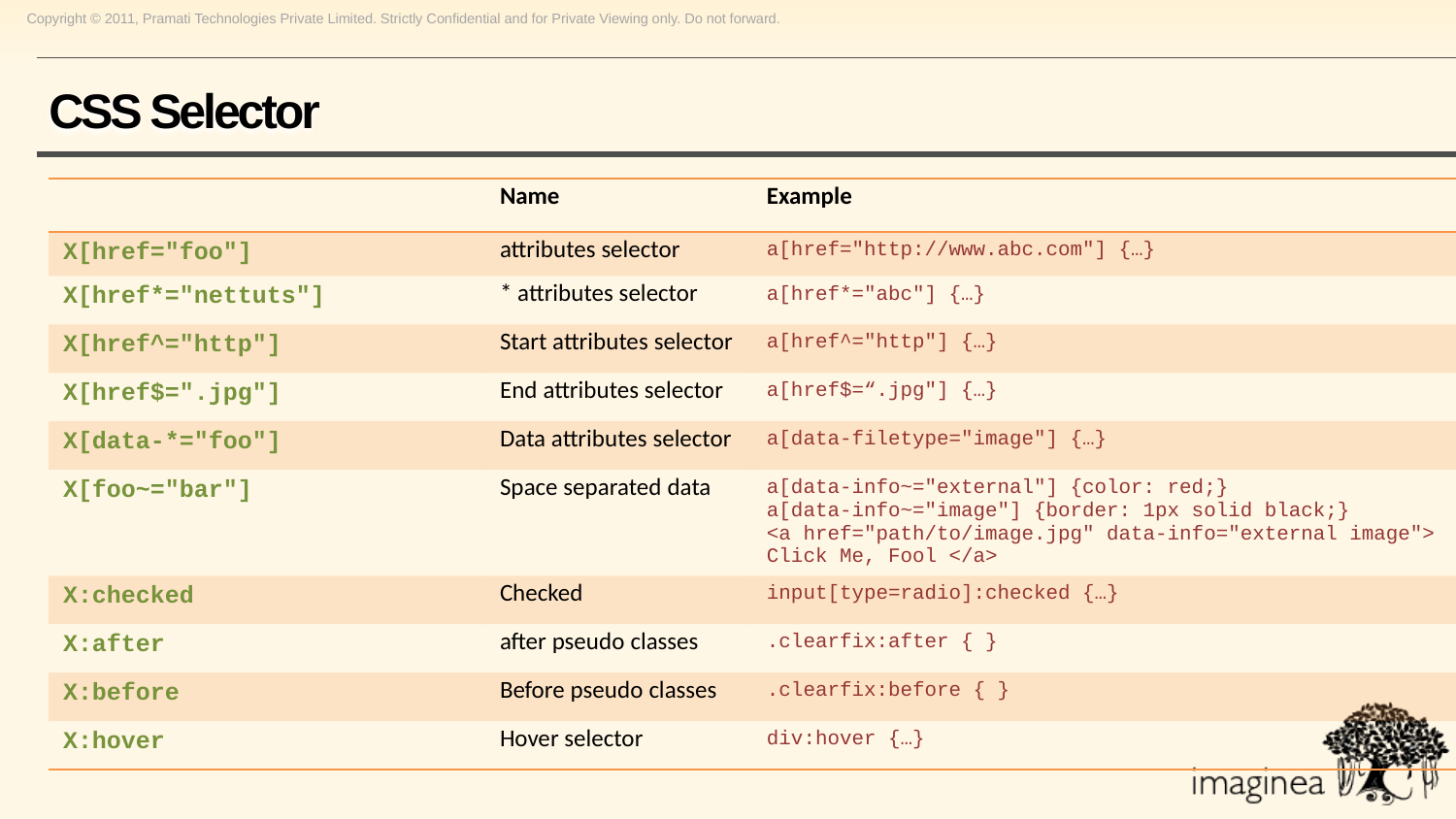

# CSS Selector
|  | Name | Example |
| --- | --- | --- |
| X[href="foo"] | attributes selector | a[href="http://www.abc.com"] {…} |
| X[href\*="nettuts"] | \* attributes selector | a[href\*="abc"] {…} |
| X[href^="http"] | Start attributes selector | a[href^="http"] {…} |
| X[href$=".jpg"] | End attributes selector | a[href$=“.jpg"] {…} |
| X[data-\*="foo"] | Data attributes selector | a[data-filetype="image"] {…} |
| X[foo~="bar"] | Space separated data | a[data-info~="external"] {color: red;} a[data-info~="image"] {border: 1px solid black;} <a href="path/to/image.jpg" data-info="external image"> Click Me, Fool </a> |
| X:checked | Checked | input[type=radio]:checked {…} |
| X:after | after pseudo classes | .clearfix:after { } |
| X:before | Before pseudo classes | .clearfix:before { } |
| X:hover | Hover selector | div:hover {…} |